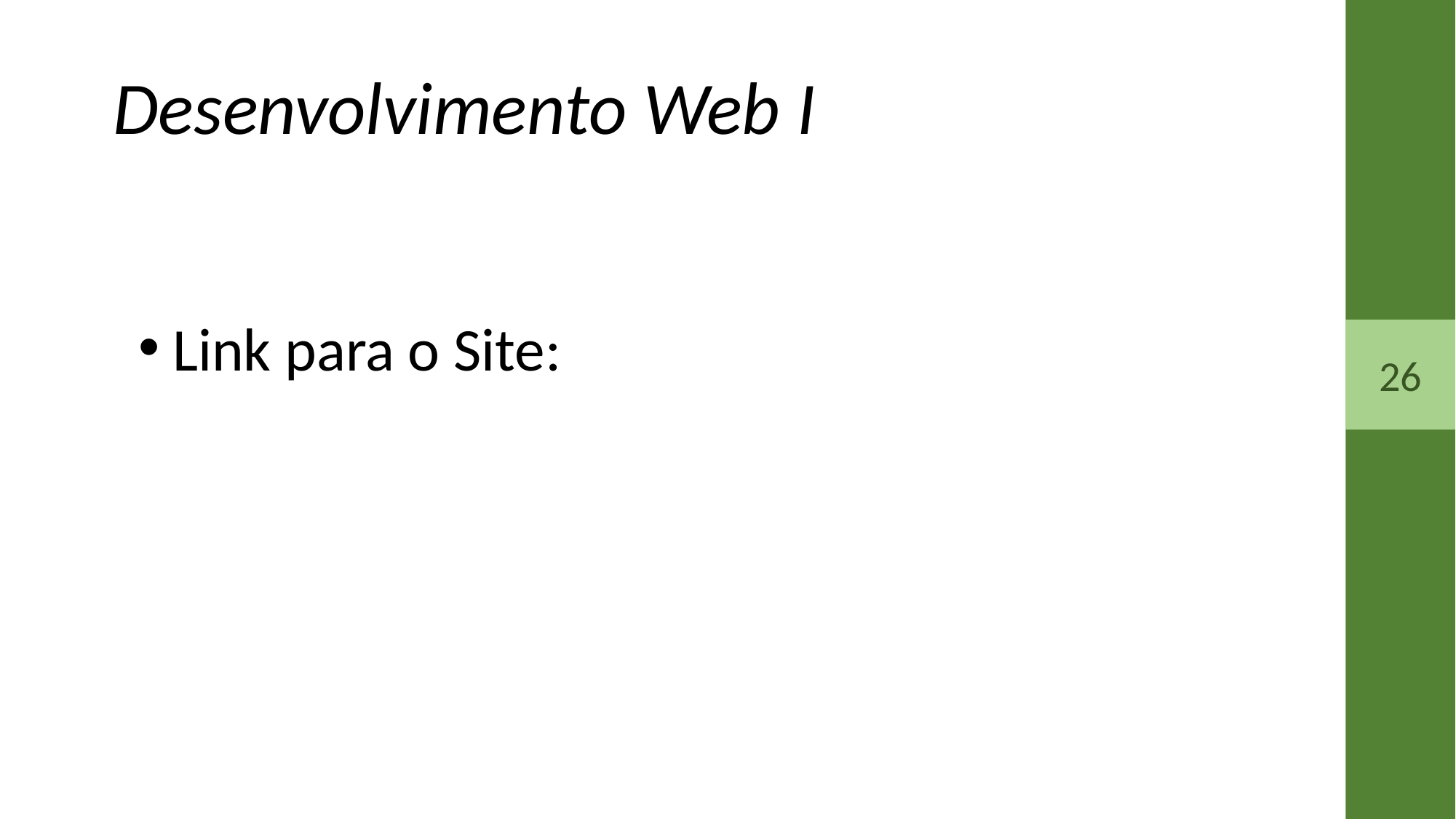

Desenvolvimento Web I
Link para o Site:

26